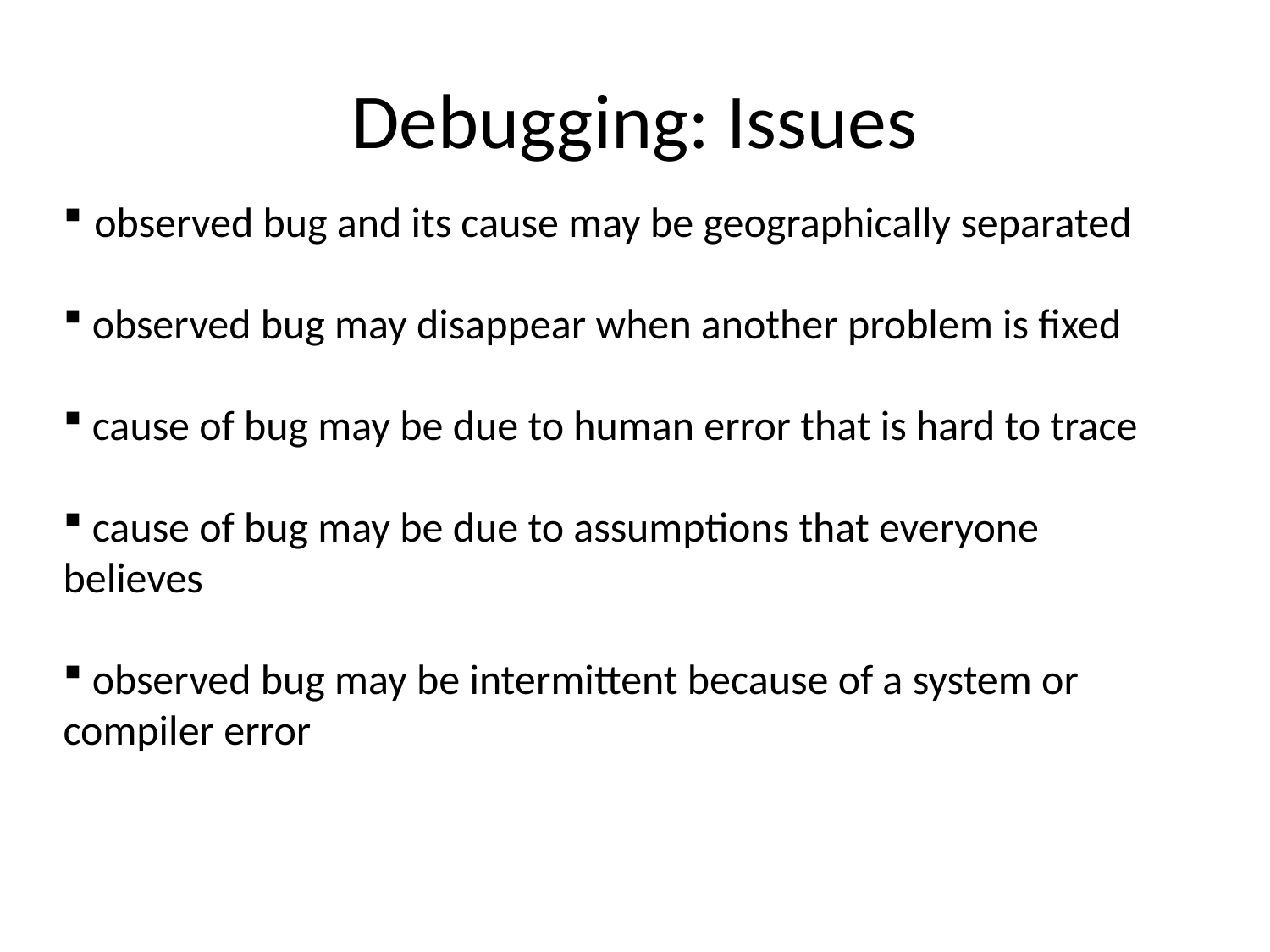

# Debugging: Issues
 observed bug and its cause may be geographically separated

 observed bug may disappear when another problem is fixed

 cause of bug may be due to human error that is hard to trace

 cause of bug may be due to assumptions that everyone believes

 observed bug may be intermittent because of a system or compiler error